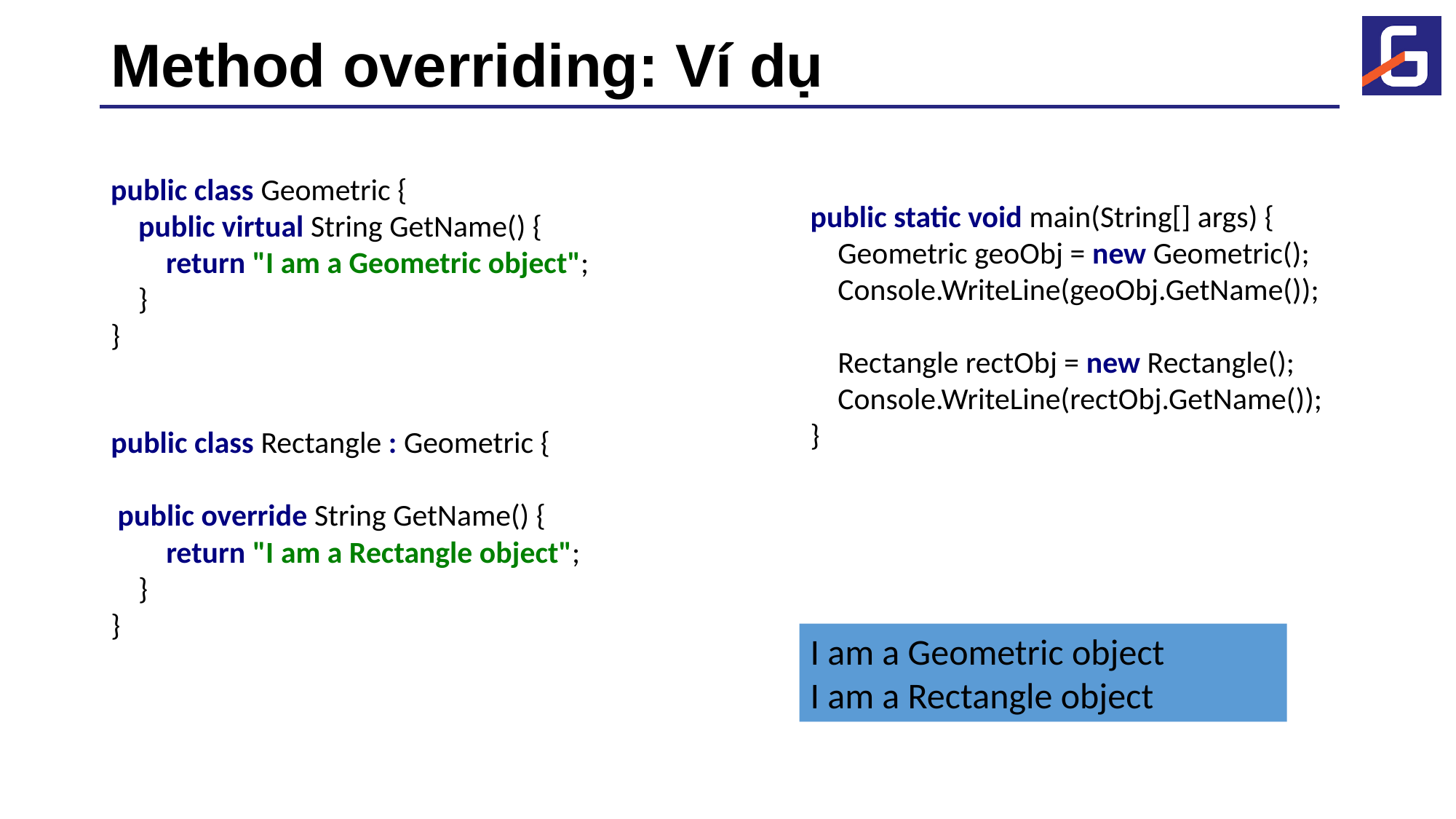

# Method overriding: Ví dụ
public class Geometric {
    public virtual String GetName() {
        return "I am a Geometric object";
    }
}
public static void main(String[] args) {
    Geometric geoObj = new Geometric();
    Console.WriteLine(geoObj.GetName());
    Rectangle rectObj = new Rectangle();
    Console.WriteLine(rectObj.GetName());
}
public class Rectangle : Geometric {
 public override String GetName() {
        return "I am a Rectangle object";
    }
}
I am a Geometric object
I am a Rectangle object